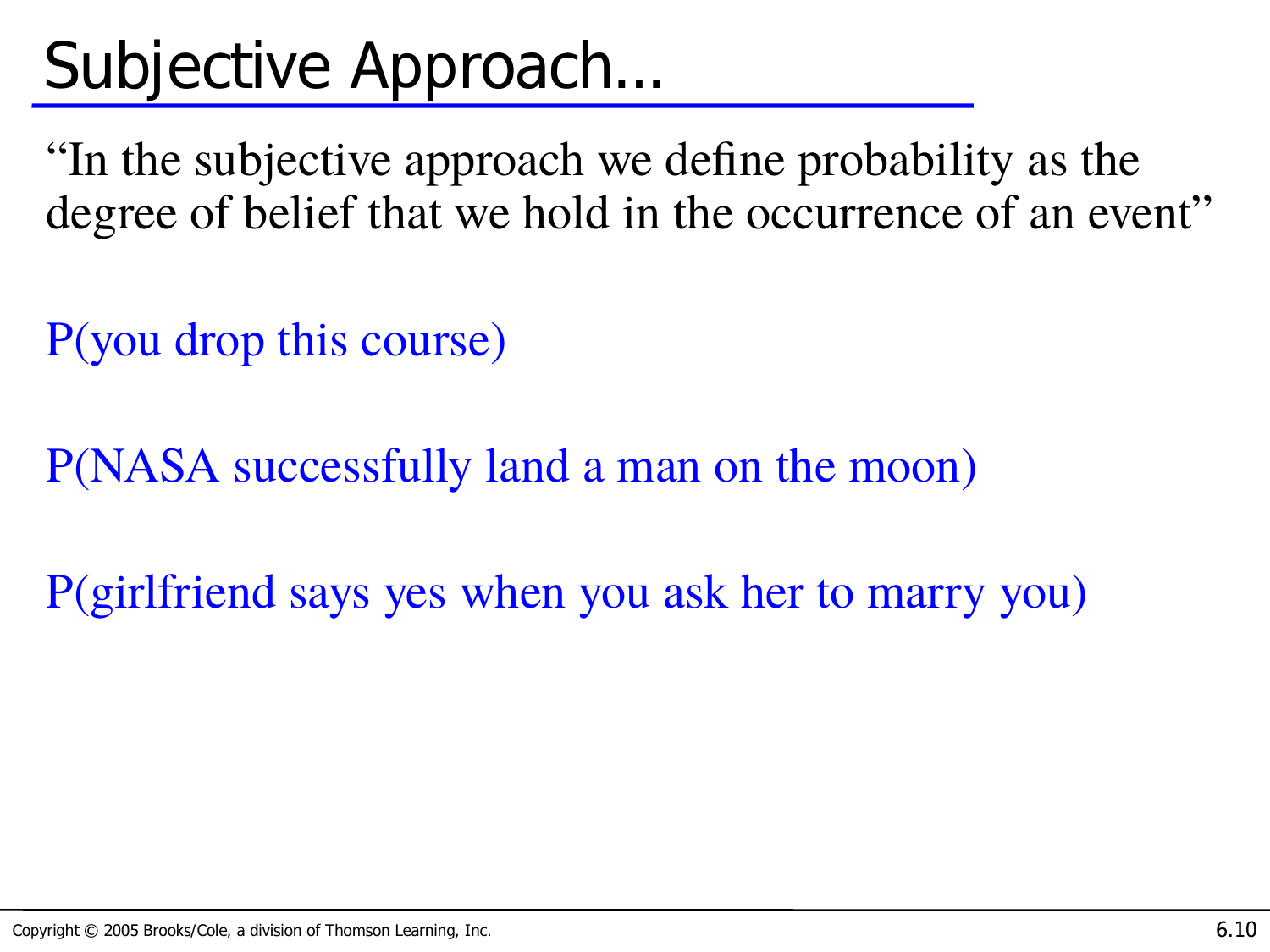

# Subjective Approach…
“In the subjective approach we define probability as the degree of belief that we hold in the occurrence of an event”

P(you drop this course)

P(NASA successfully land a man on the moon)

P(girlfriend says yes when you ask her to marry you)

6.10